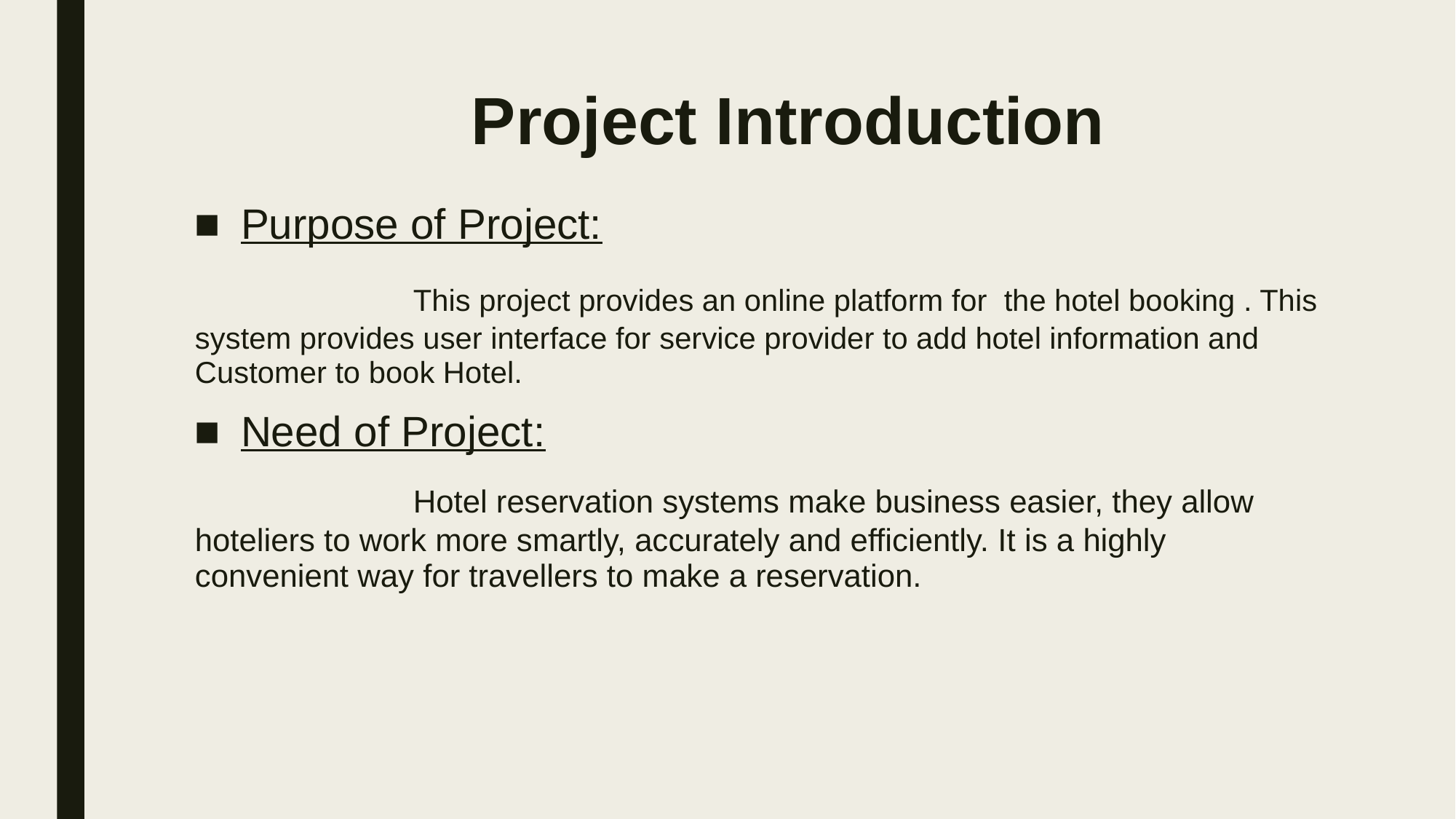

# Project Introduction
Purpose of Project:
		This project provides an online platform for  the hotel booking . This system provides user interface for service provider to add hotel information and Customer to book Hotel.
Need of Project:
		Hotel reservation systems make business easier, they allow hoteliers to work more smartly, accurately and efficiently. It is a highly convenient way for travellers to make a reservation.